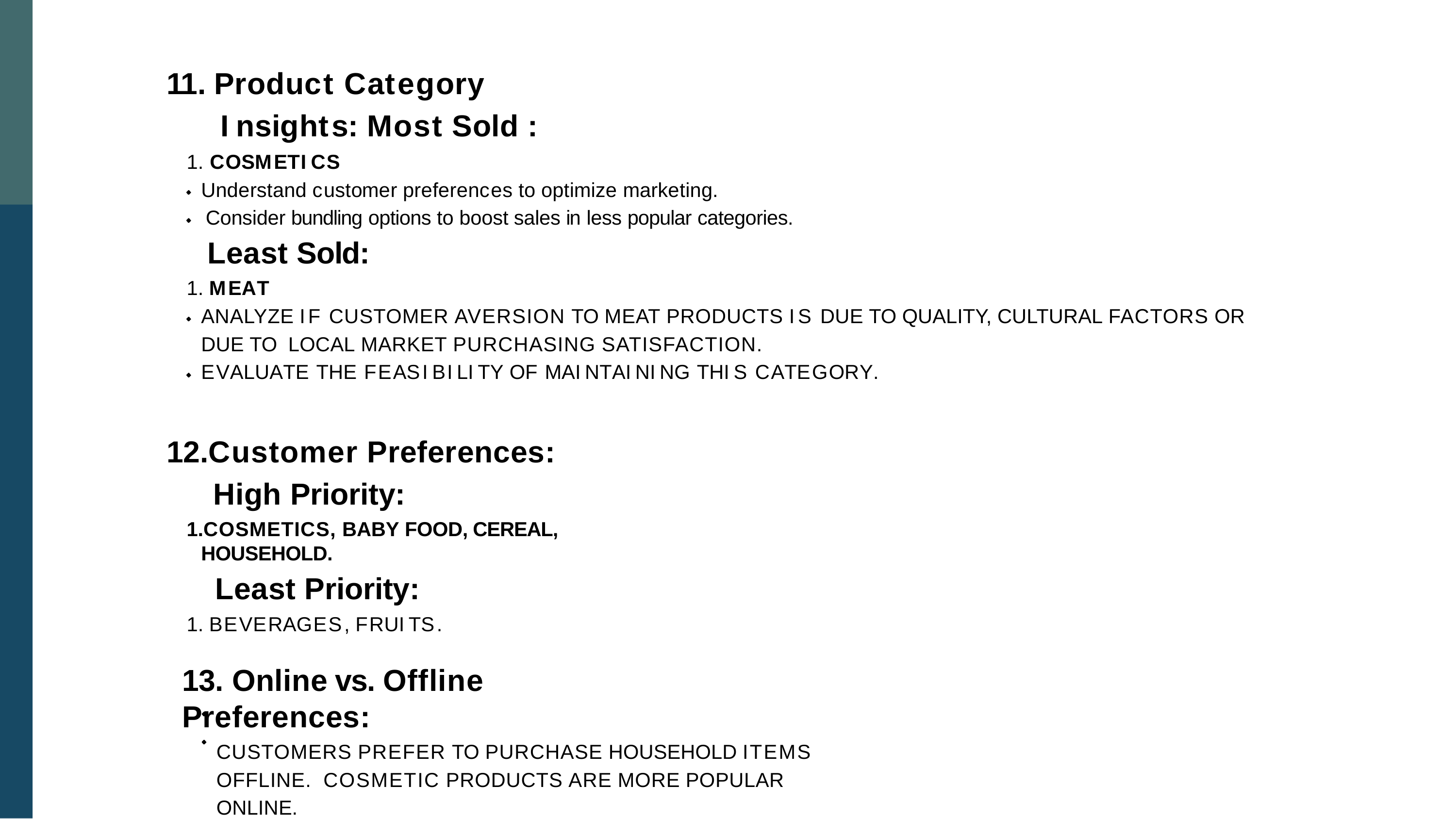

# 11. Product Category Insights:  Most Sold :
1. COSMETICS
Understand customer preferences to optimize marketing.
Consider bundling options to boost sales in less popular categories.
Least Sold:
1. MEAT
ANALYZE IF CUSTOMER AVERSION TO MEAT PRODUCTS IS DUE TO QUALITY, CULTURAL FACTORS OR DUE TO  LOCAL MARKET PURCHASING SATISFACTION.
EVALUATE THE FEASIBILITY OF MAINTAINING THIS CATEGORY.

Customer Preferences:  High Priority:
COSMETICS, BABY FOOD, CEREAL, HOUSEHOLD.
Least Priority:
1. BEVERAGES, FRUITS.

13. Online vs. Offline Preferences:
CUSTOMERS PREFER TO PURCHASE HOUSEHOLD ITEMS OFFLINE.  COSMETIC PRODUCTS ARE MORE POPULAR ONLINE.